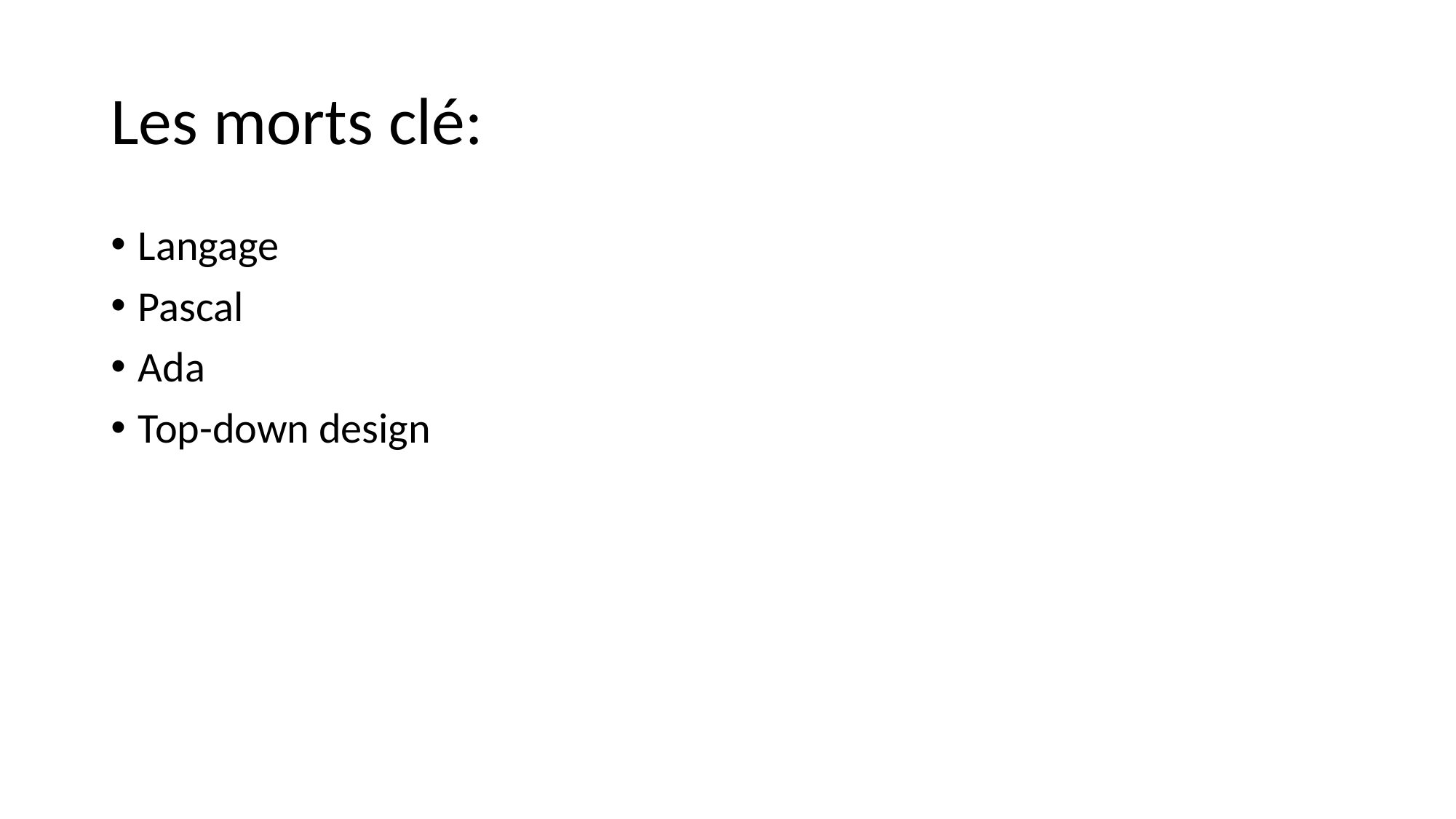

# Les morts clé:
Langage
Pascal
Ada
Top-down design